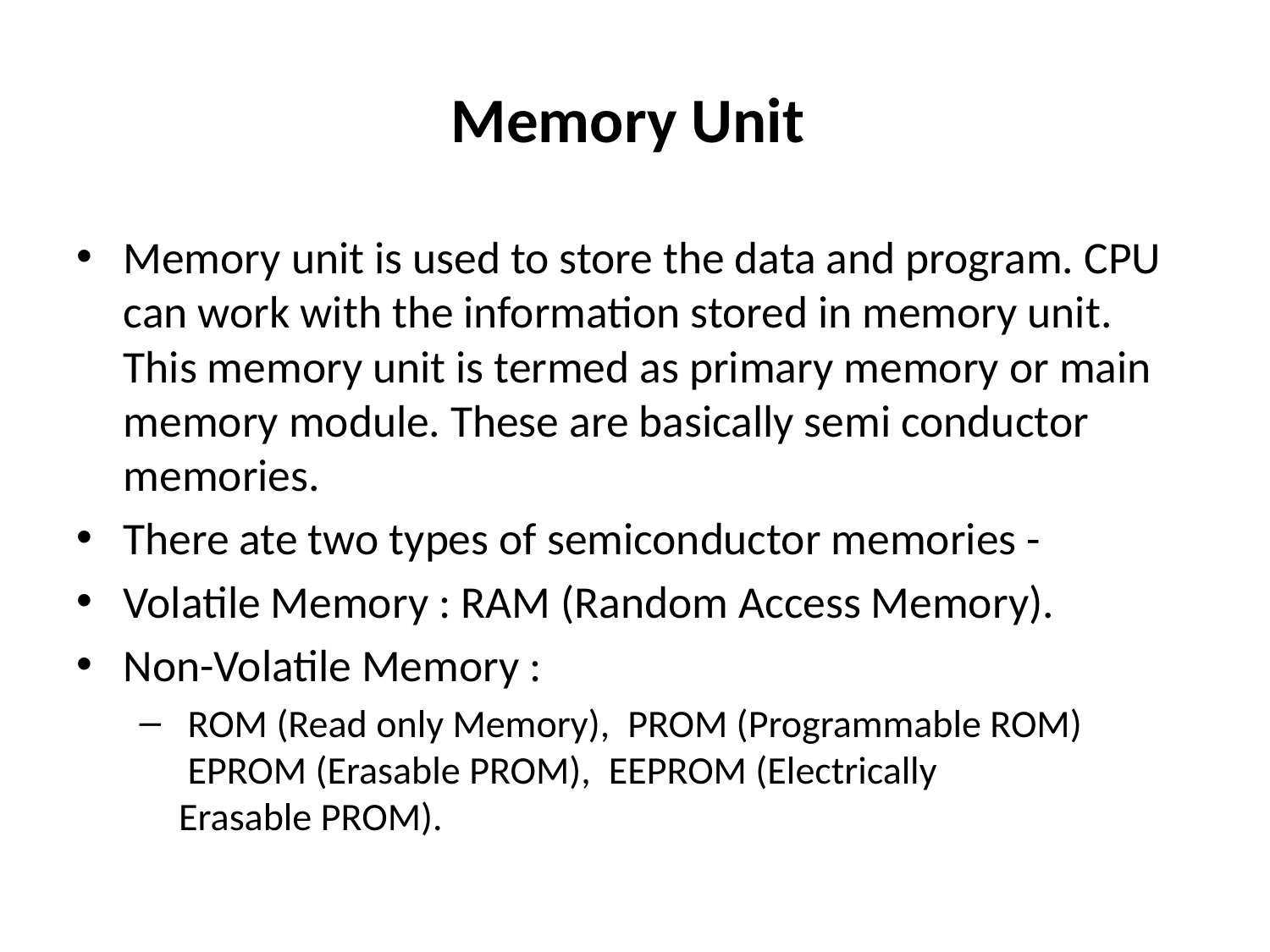

# Memory Unit
Memory unit is used to store the data and program. CPU can work with the information stored in memory unit. This memory unit is termed as primary memory or main memory module. These are basically semi conductor memories.
There ate two types of semiconductor memories -
Volatile Memory : RAM (Random Access Memory).
Non-Volatile Memory :
 ROM (Read only Memory),  PROM (Programmable ROM)
 EPROM (Erasable PROM),  EEPROM (Electrically Erasable PROM).